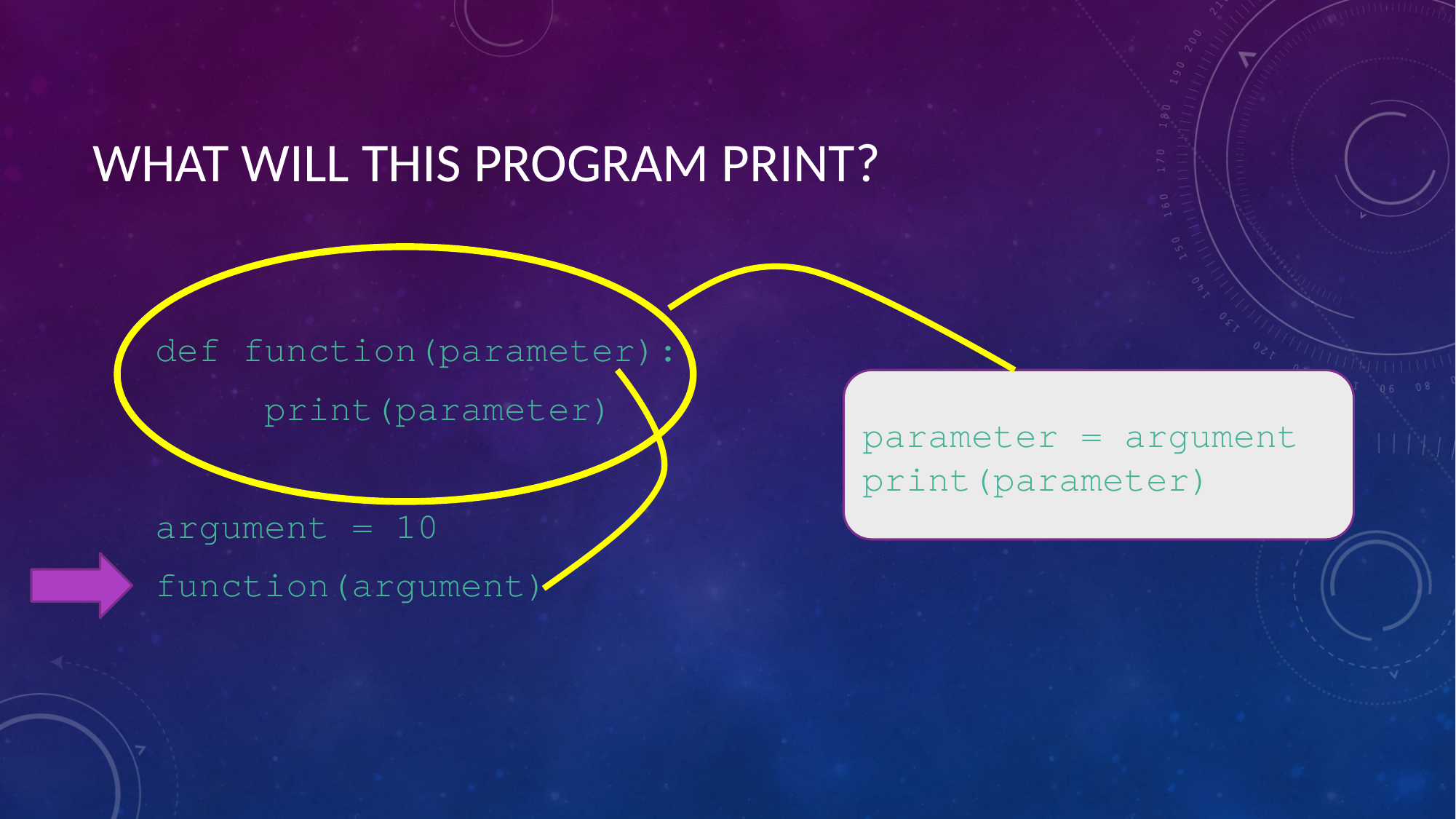

# WHAT WILL THIS PROGRAM PRINT?

def function(parameter):
	print(parameter)

argument = 10
function(argument)

parameter = argument
print(parameter)